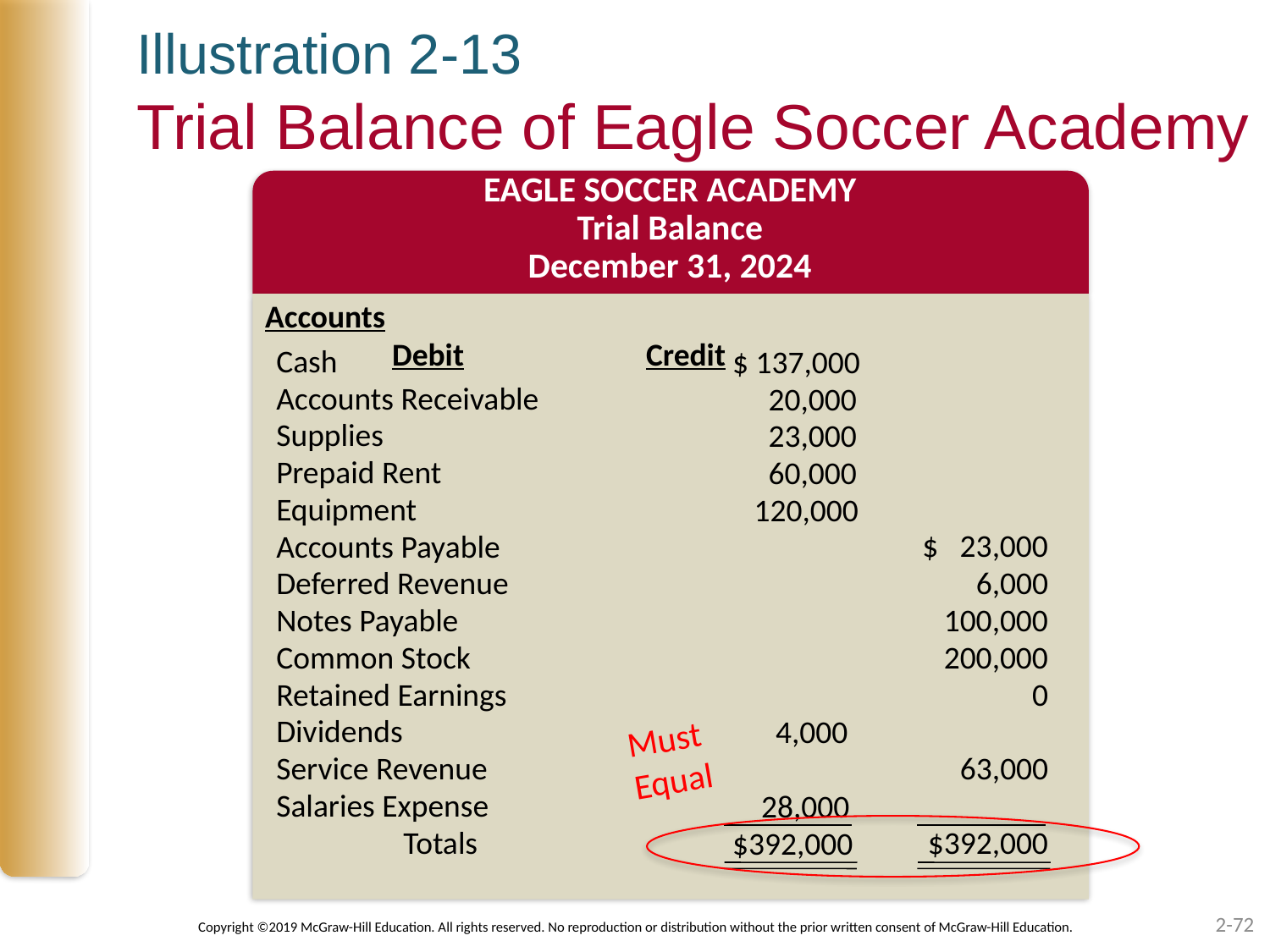

Illustration 2-13
Trial Balance of Eagle Soccer Academy
EAGLE SOCCER ACADEMY
Trial Balance
December 31, 2024

Accounts							Debit		Credit

Cash
Accounts Receivable
Supplies
Prepaid Rent
Equipment
Accounts Payable
Deferred Revenue
Notes Payable
Common Stock
Retained Earnings
Dividends
Service Revenue
Salaries Expense
	Totals
$ 137,000
     20,000
     23,000
     60,000
   120,000

      4,000

    28,000
$392,000
$   23,000
         6,000
    100,000
    200,000
              0

       63,000

   $392,000
Must
Equal

2-72
Copyright ©2019 McGraw-Hill Education. All rights reserved. No reproduction or distribution without the prior written consent of McGraw-Hill Education.